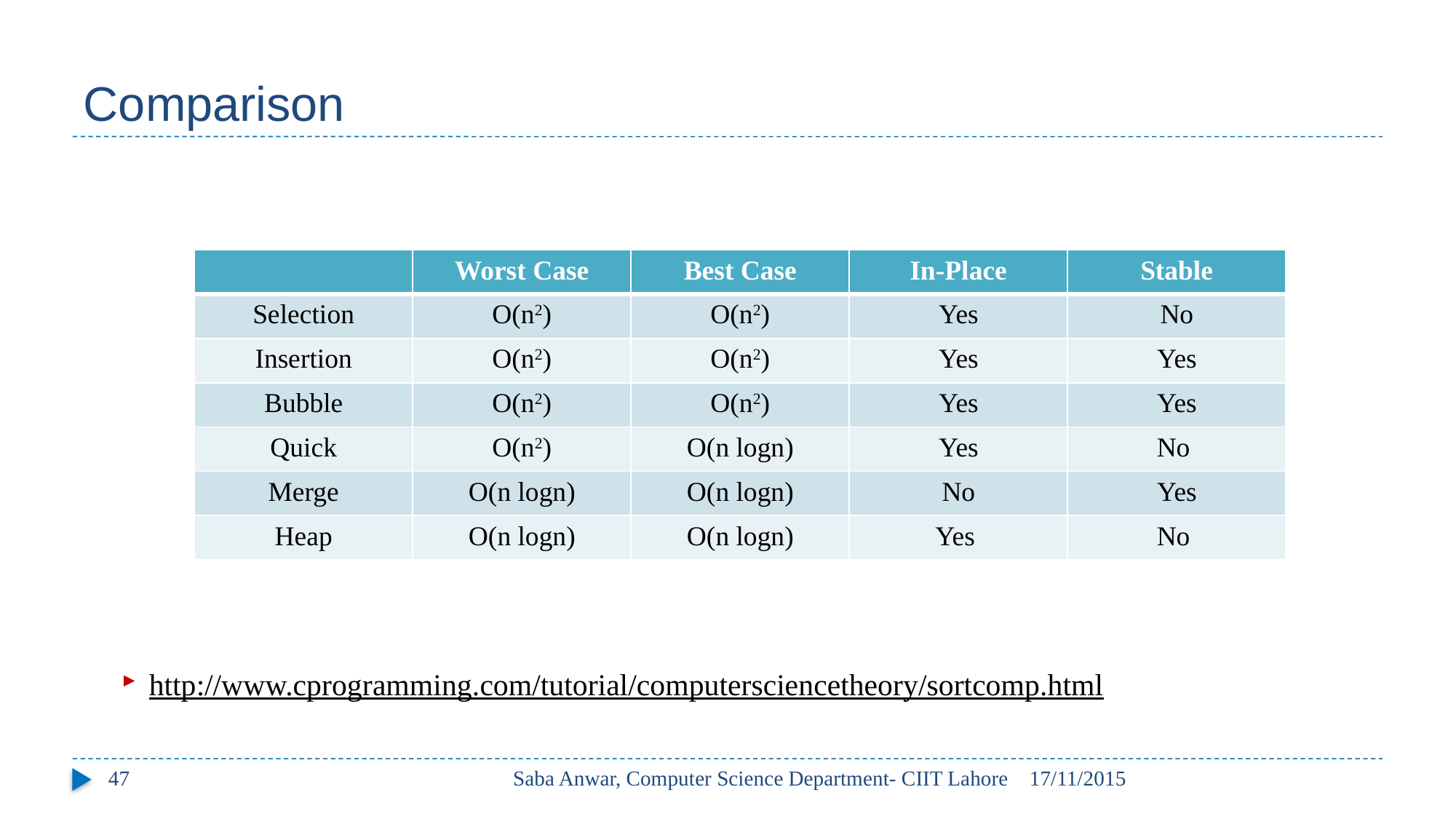

# Comparison

http://www.cprogramming.com/tutorial/computersciencetheory/sortcomp.html

|  | Worst Case | Best Case | In-Place | Stable |
| --- | --- | --- | --- | --- |
| Selection | O(n2) | O(n2) | Yes | No |
| Insertion | O(n2) | O(n2) | Yes | Yes |
| Bubble | O(n2) | O(n2) | Yes | Yes |
| Quick | O(n2) | O(n logn) | Yes | No |
| Merge | O(n logn) | O(n logn) | No | Yes |
| Heap | O(n logn) | O(n logn) | Yes | No |
47
Saba Anwar, Computer Science Department- CIIT Lahore
17/11/2015